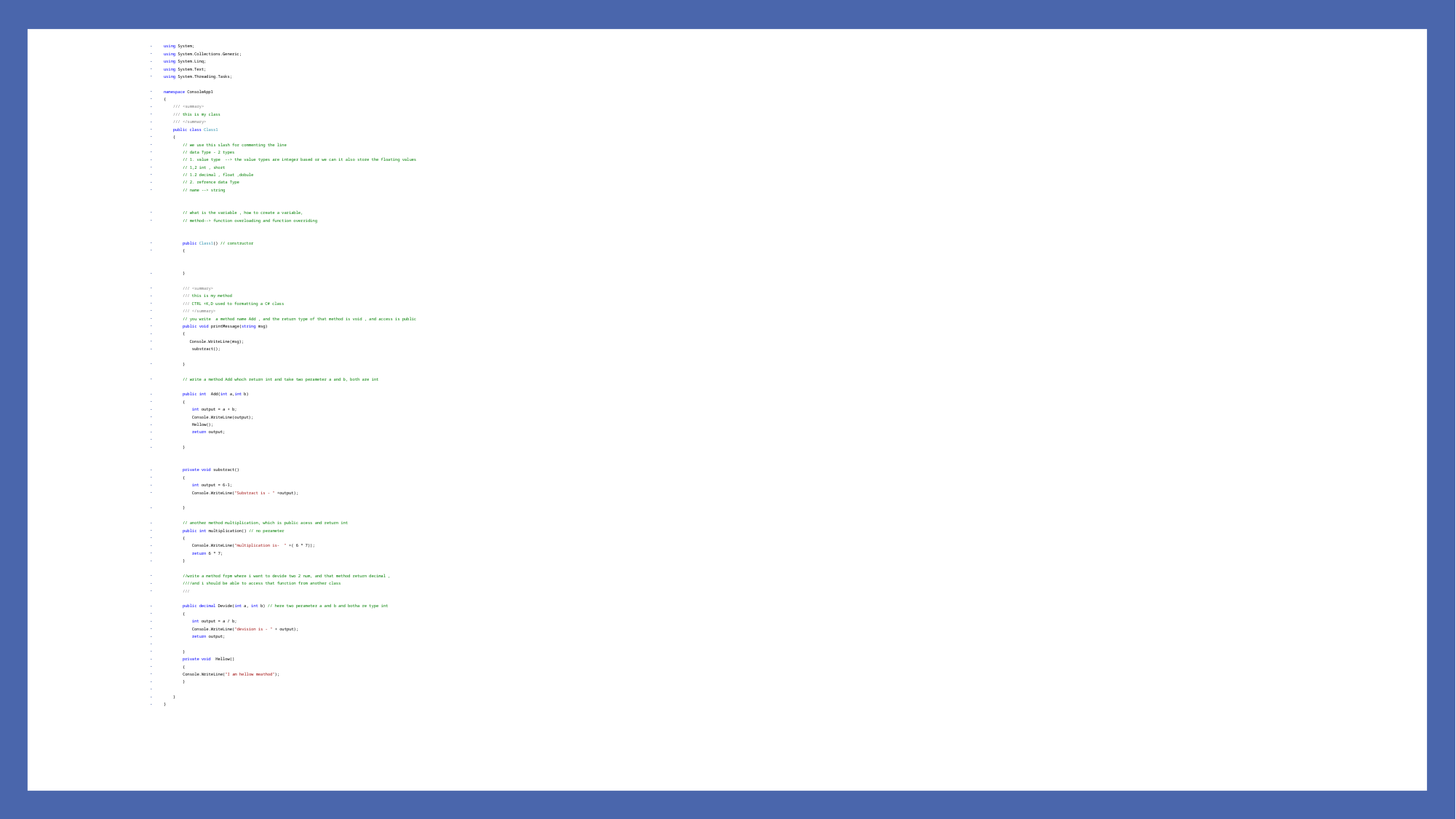

using System;
using System.Collections.Generic;
using System.Linq;
using System.Text;
using System.Threading.Tasks;

namespace ConsoleApp1
{
    /// <summary>
    /// this is my class
    /// </summary>
    public class Class1
    {
        // we use this slash for commenting the line
        // data Type - 2 types
        // 1. value type  --> the value types are integer based or we can it also store the floating values
        // 1,2 int , short
        // 1.2 decimal , float ,dobule
        // 2. refrence data Type
        // name --> string

        // what is the variable , how to create a variable,
        // method--> function overloading and function overriding

        public Class1() // constructor
        {

        }

        /// <summary>
        /// this is my method
        /// CTRL +K,D used to formatting a C# class
        /// </summary>
        // you write  a method name Add , and the return type of that method is void , and access is public
        public void printMessage(string msg)
        {
           Console.WriteLine(msg);
            substract();

        }

        // write a method Add whoch return int and take two perameter a and b, both are int

        public int  Add(int a,int b)
        {
            int output = a + b;
            Console.WriteLine(output);
            Hellow();
            return output;

        }

        private void substract()
        {
            int output = 6-1;
            Console.WriteLine("Substract is - " +output);

        }

        // another method multiplication, which is public acess and return int
        public int multiplication() // no perameter
        {
            Console.WriteLine("multiplication is-  " +( 6 * 7));
            return 6 * 7;
        }

        //write a method frpm where i want to devide two 2 num, and that method return decimal ,
        ////and i should be able to access that function from another class
        ///

        public decimal Devide(int a, int b) // here two perameter a and b and botha re type int
        {
            int output = a / b;
            Console.WriteLine("devision is - " + output);
            return output;

        }
        private void  Hellow()
        {
        Console.WriteLine("I am hellow meathod");
        }

    }
}